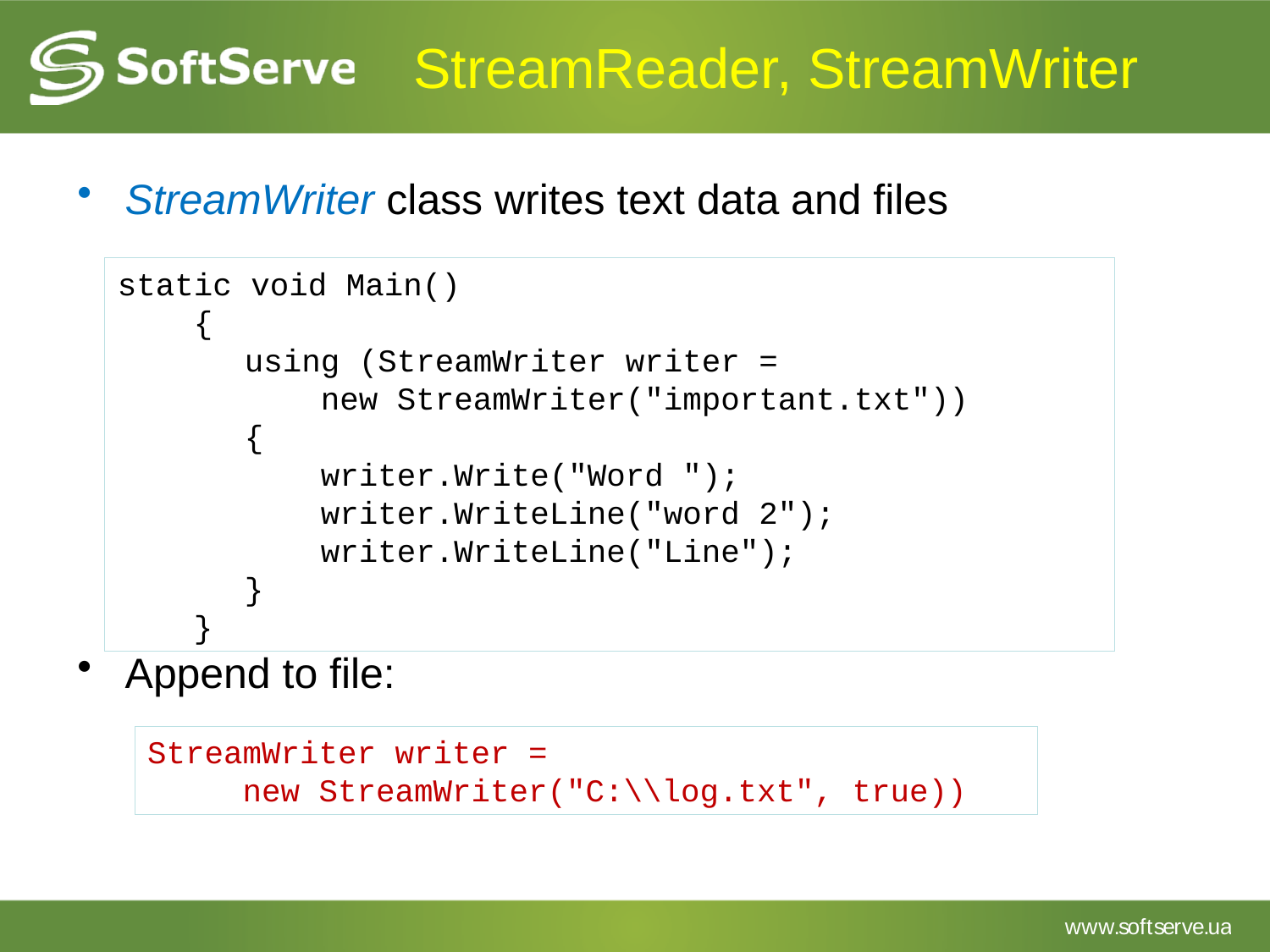

# StreamReader, StreamWriter
StreamWriter class writes text data and files

Append to file:
static void Main()
    {
	using (StreamWriter writer =
	    new StreamWriter("important.txt"))
	{
	    writer.Write("Word ");
	    writer.WriteLine("word 2");
	    writer.WriteLine("Line");
	}
    }
StreamWriter writer =
     new StreamWriter("C:\\log.txt", true))